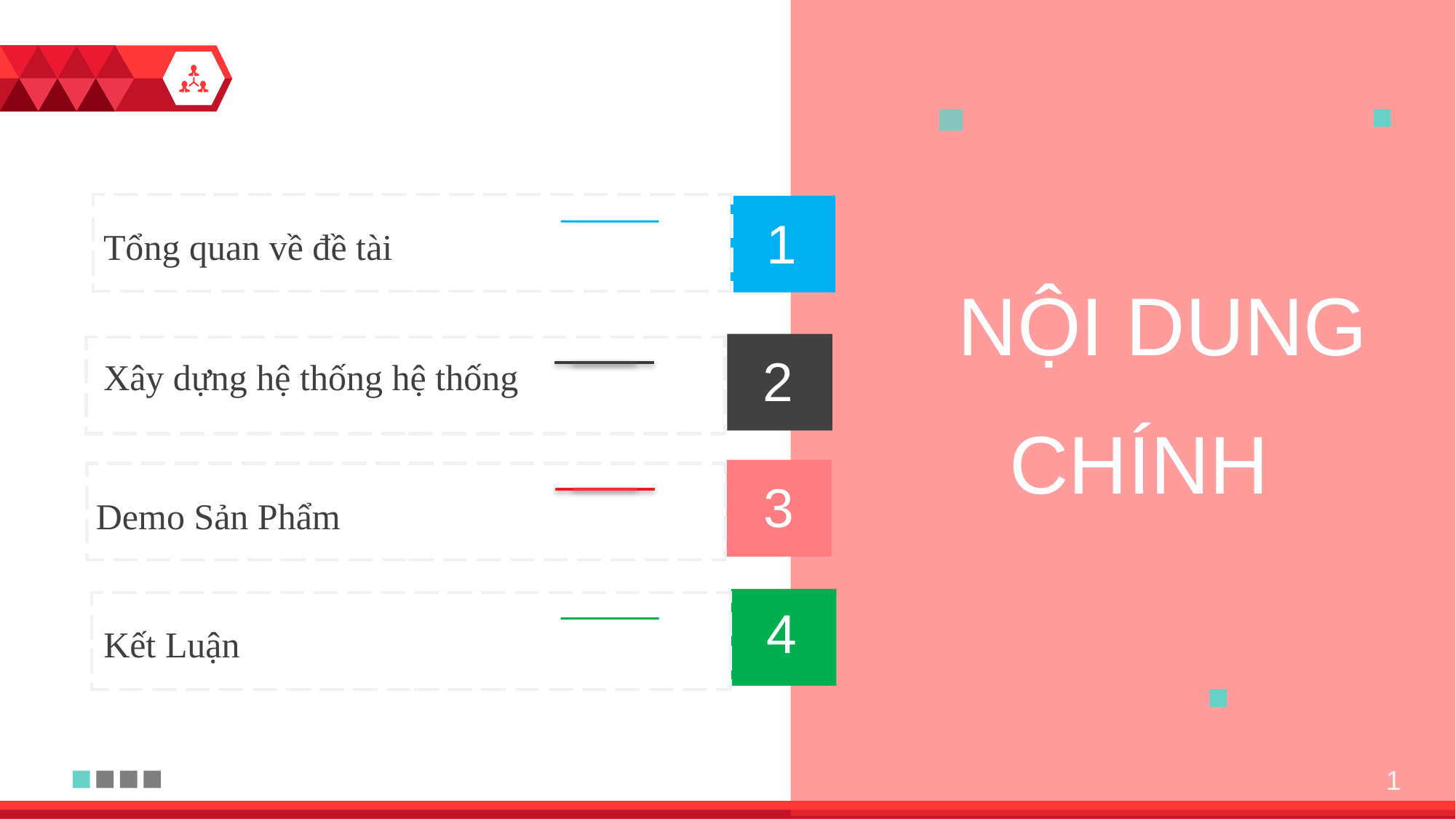

1
Tổng quan về đề tài
NỘI DUNG
CHÍNH

2

Xây dựng hệ thống hệ thống

3

Demo Sản Phẩm

4

Kết Luận

1